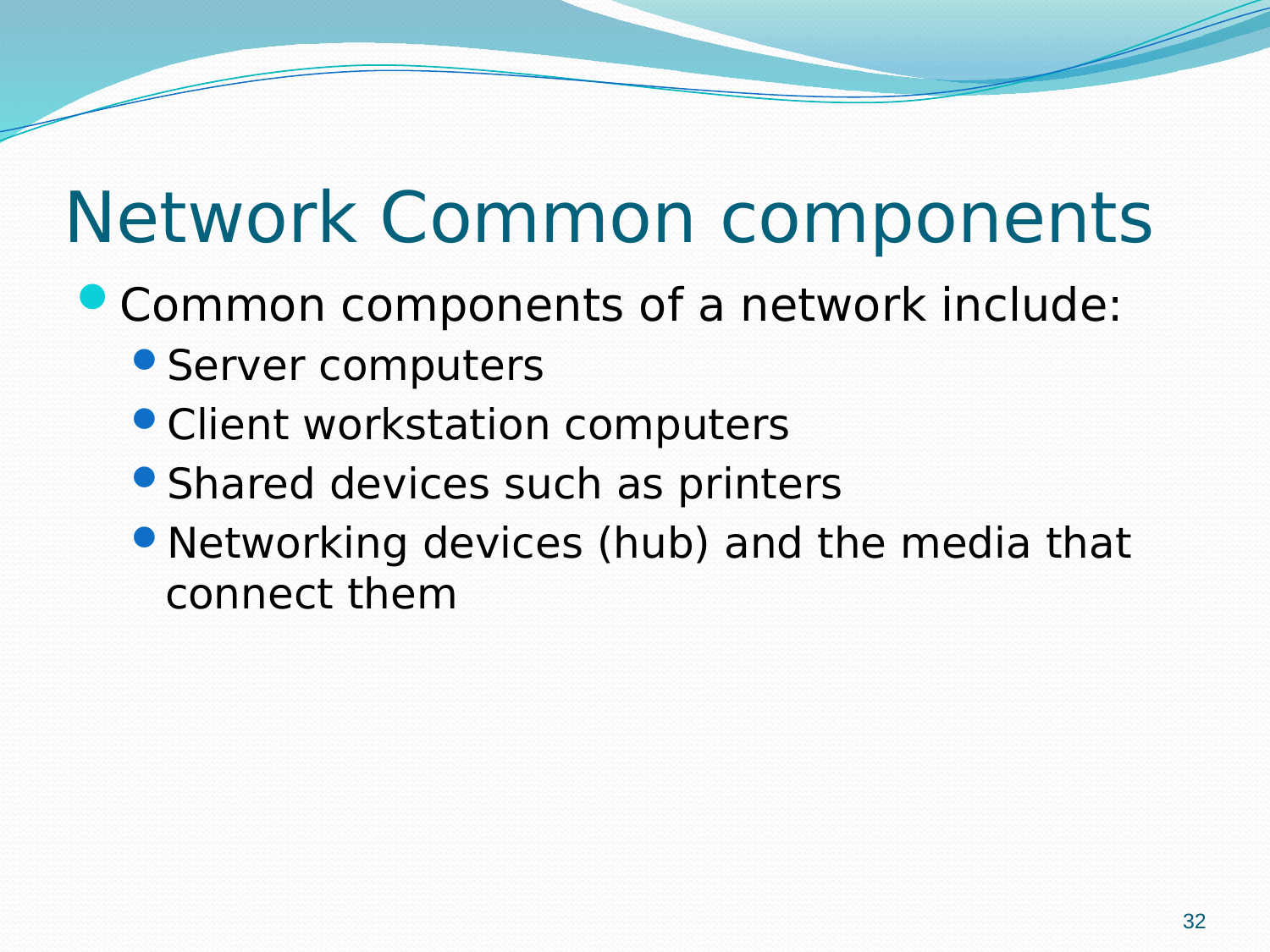

# Network Common components
Common components of a network include:
Server computers
Client workstation computers
Shared devices such as printers
Networking devices (hub) and the media that connect them
32